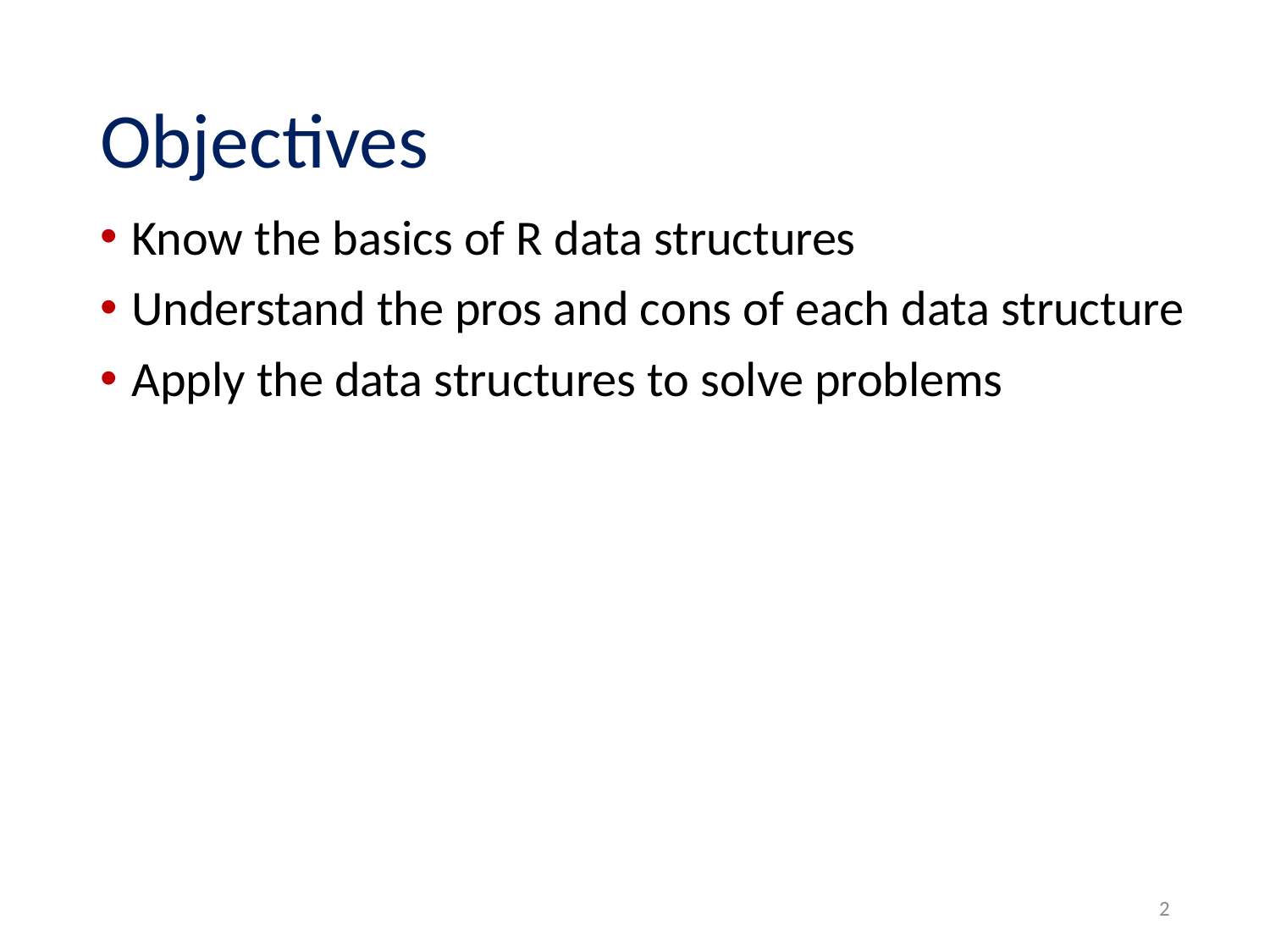

# Objectives
Know the basics of R data structures
Understand the pros and cons of each data structure
Apply the data structures to solve problems
2